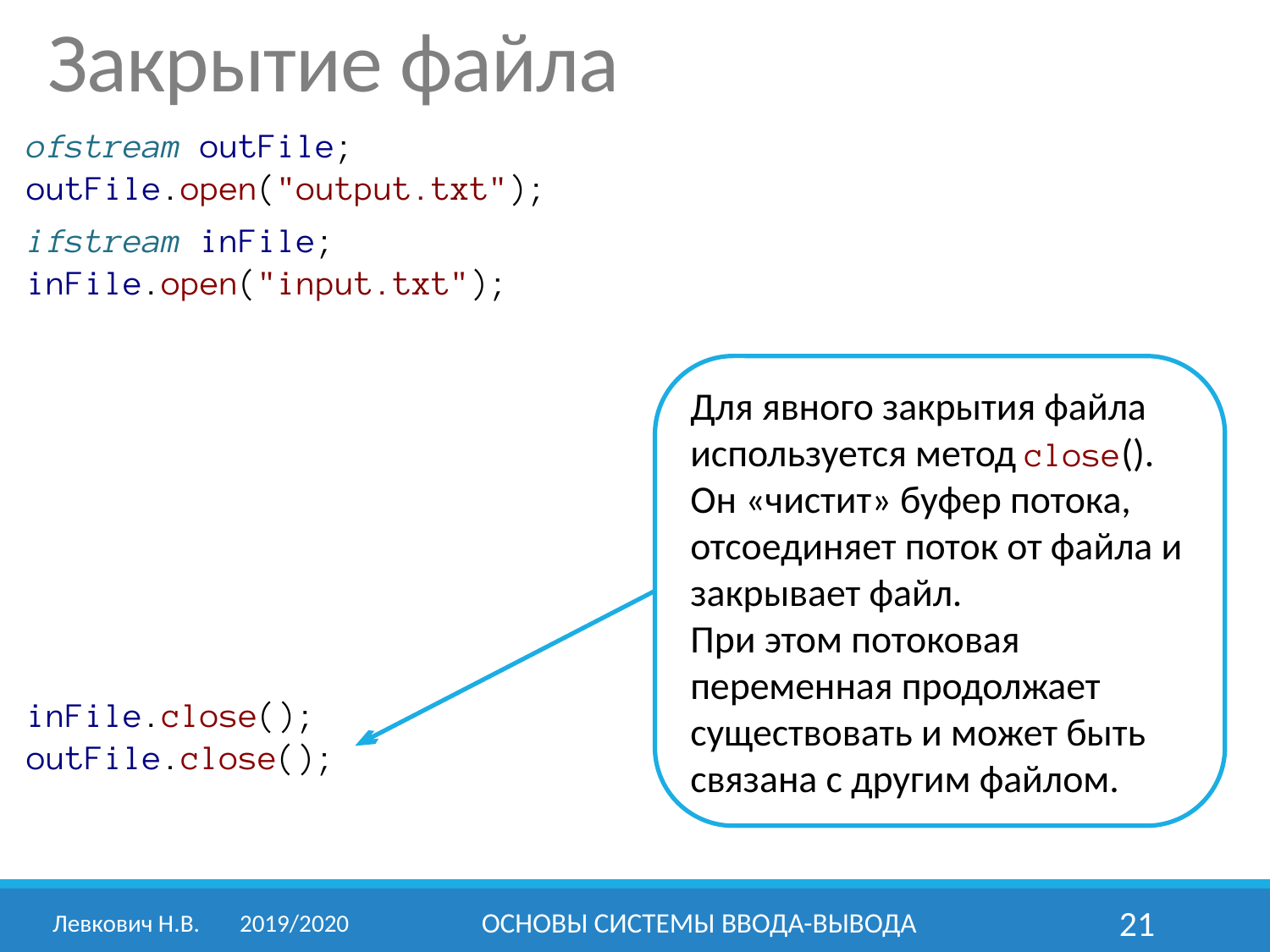

Закрытие файла
ofstream outFile;
outFile.open("output.txt");
ifstream inFile;
inFile.open("input.txt");
Для явного закрытия файла используется метод close(). Он «чистит» буфер потока, отсоединяет поток от файла и закрывает файл.
При этом потоковая переменная продолжает существовать и может быть связана с другим файлом.
inFile.close();
outFile.close();
Левкович Н.В.	2019/2020
ОСНОВЫ СИСТЕМЫ ВВОДА-ВЫВОДА
21